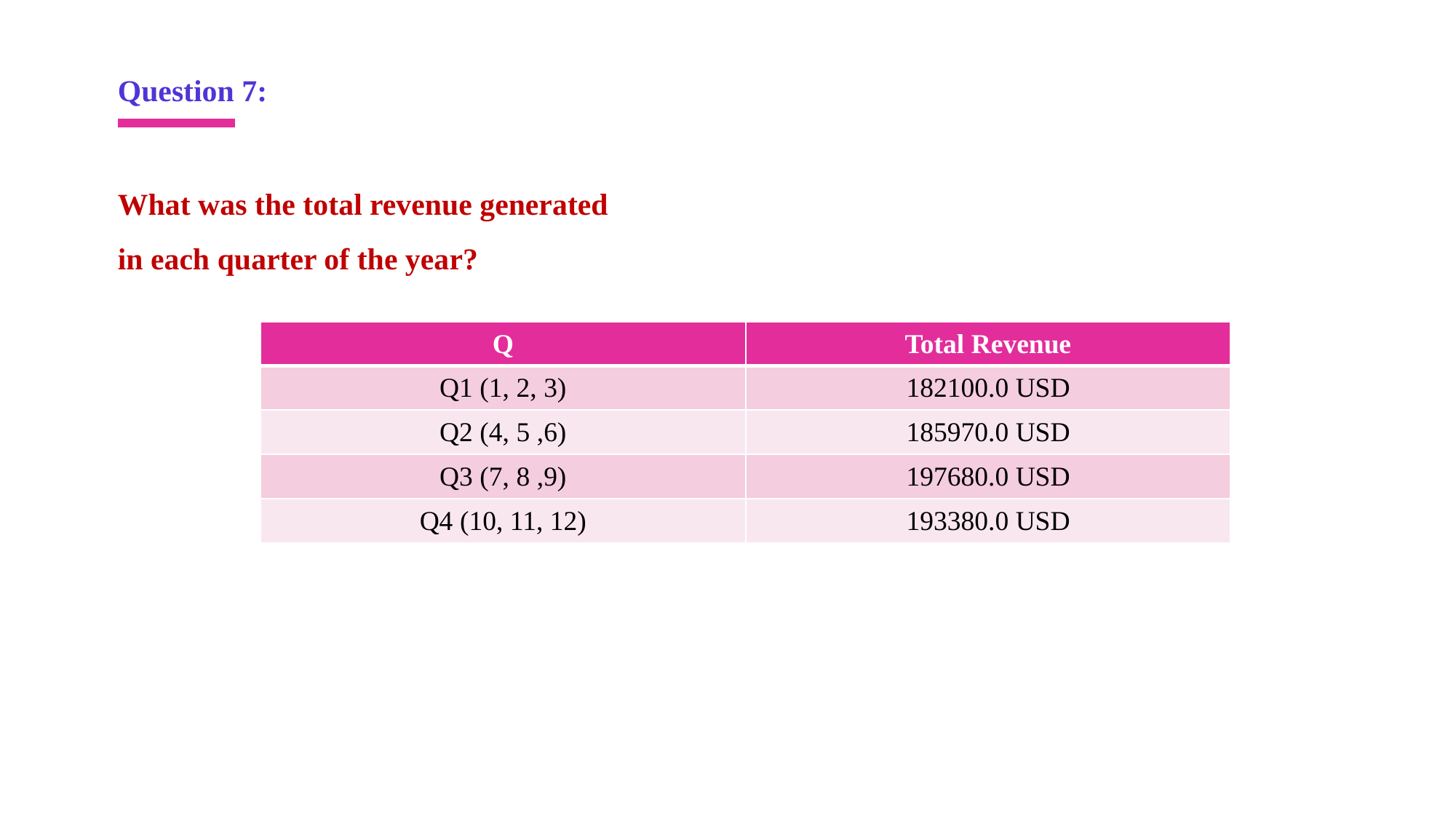

Question 7:
What was the total revenue generated in each quarter of the year?
| Q | Total Revenue |
| --- | --- |
| Q1 (1, 2, 3) | 182100.0 USD |
| Q2 (4, 5 ,6) | 185970.0 USD |
| Q3 (7, 8 ,9) | 197680.0 USD |
| Q4 (10, 11, 12) | 193380.0 USD |